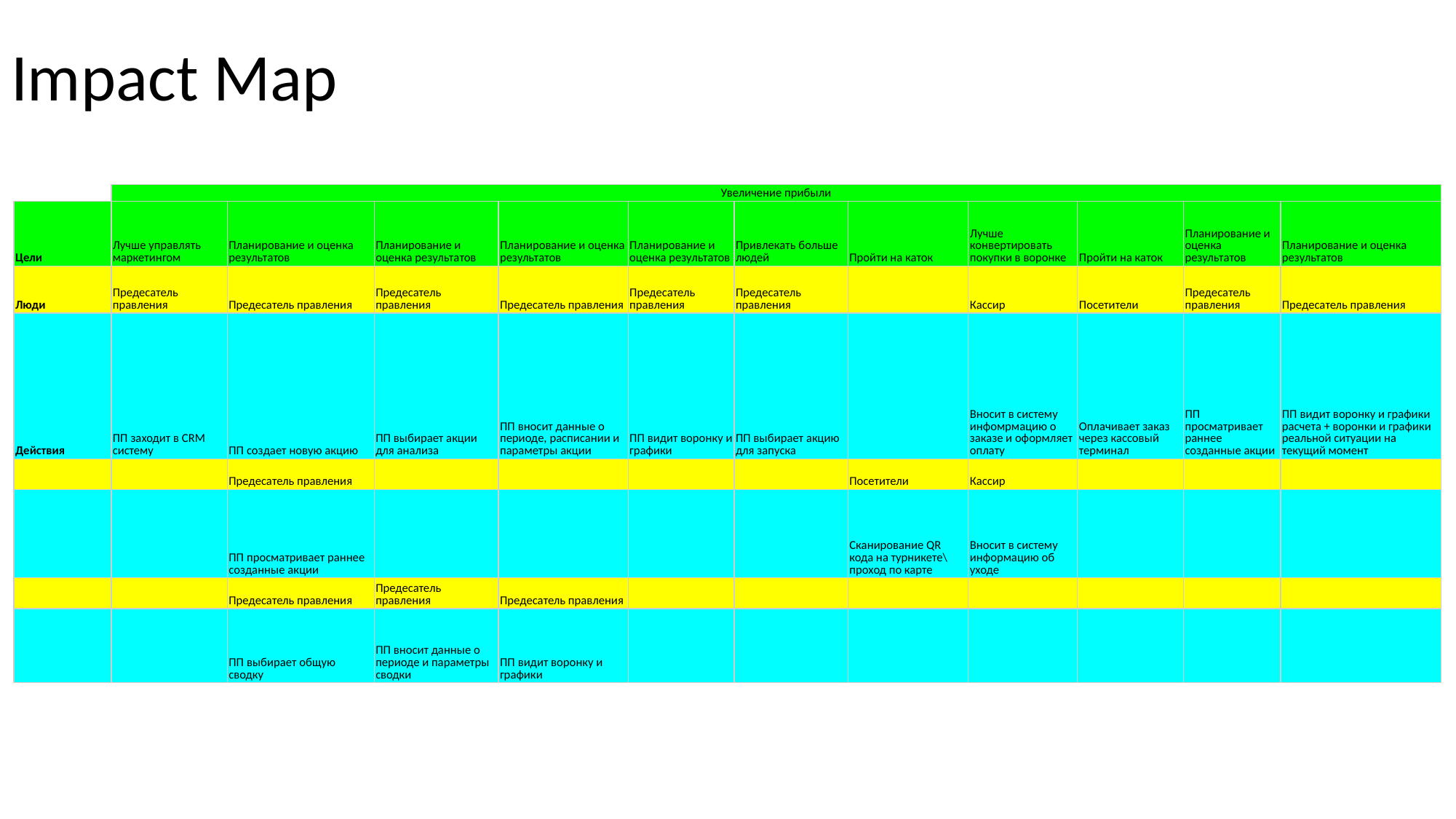

# Impact Map
|  | Увеличение прибыли |  |  |  |  |  |  |  |  |  |  |
| --- | --- | --- | --- | --- | --- | --- | --- | --- | --- | --- | --- |
| Цели | Лучше управлять маркетингом | Планирование и оценка результатов | Планирование и оценка результатов | Планирование и оценка результатов | Планирование и оценка результатов | Привлекать больше людей | Пройти на каток | Лучше конвертировать покупки в воронке | Пройти на каток | Планирование и оценка результатов | Планирование и оценка результатов |
| Люди | Предесатель правления | Предесатель правления | Предесатель правления | Предесатель правления | Предесатель правления | Предесатель правления |  | Кассир | Посетители | Предесатель правления | Предесатель правления |
| Действия | ПП заходит в CRM систему | ПП создает новую акцию | ПП выбирает акции для анализа | ПП вносит данные о периоде, расписании и параметры акции | ПП видит воронку и графики | ПП выбирает акцию для запуска |  | Вносит в систему инфомрмацию о заказе и оформляет оплату | Оплачивает заказ через кассовый терминал | ПП просматривает раннее созданные акции | ПП видит воронку и графики расчета + воронки и графики реальной ситуации на текущий момент |
|  |  | Предесатель правления |  |  |  |  | Посетители | Кассир |  |  |  |
|  |  | ПП просматривает раннее созданные акции |  |  |  |  | Сканирование QR кода на турникете\проход по карте | Вносит в систему информацию об уходе |  |  |  |
|  |  | Предесатель правления | Предесатель правления | Предесатель правления |  |  |  |  |  |  |  |
|  |  | ПП выбирает общую сводку | ПП вносит данные о периоде и параметры сводки | ПП видит воронку и графики |  |  |  |  |  |  |  |